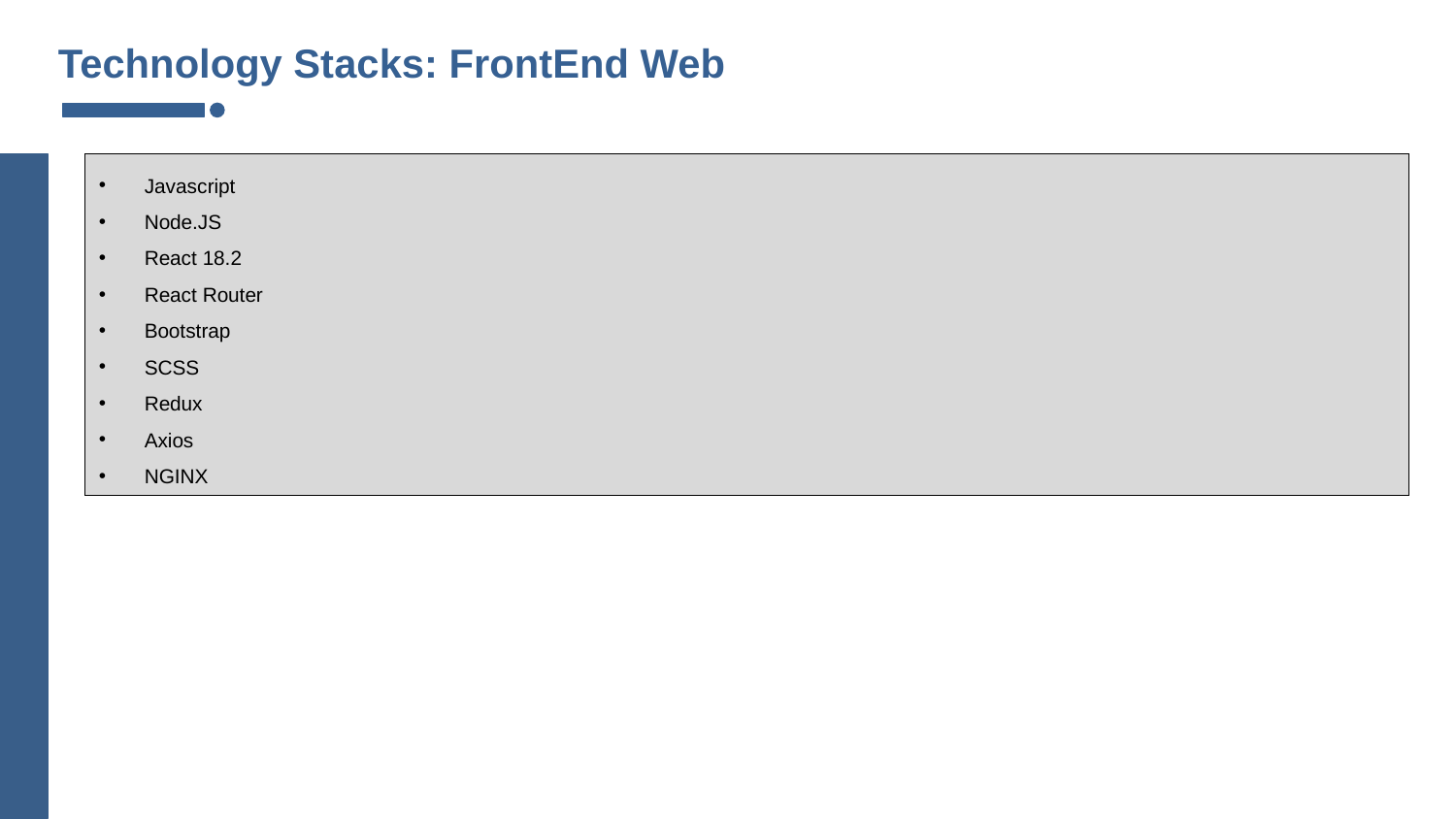

# Technology Stacks: FrontEnd Web

Javascript
Node.JS
React 18.2
React Router
Bootstrap
SCSS
Redux
Axios
NGINX